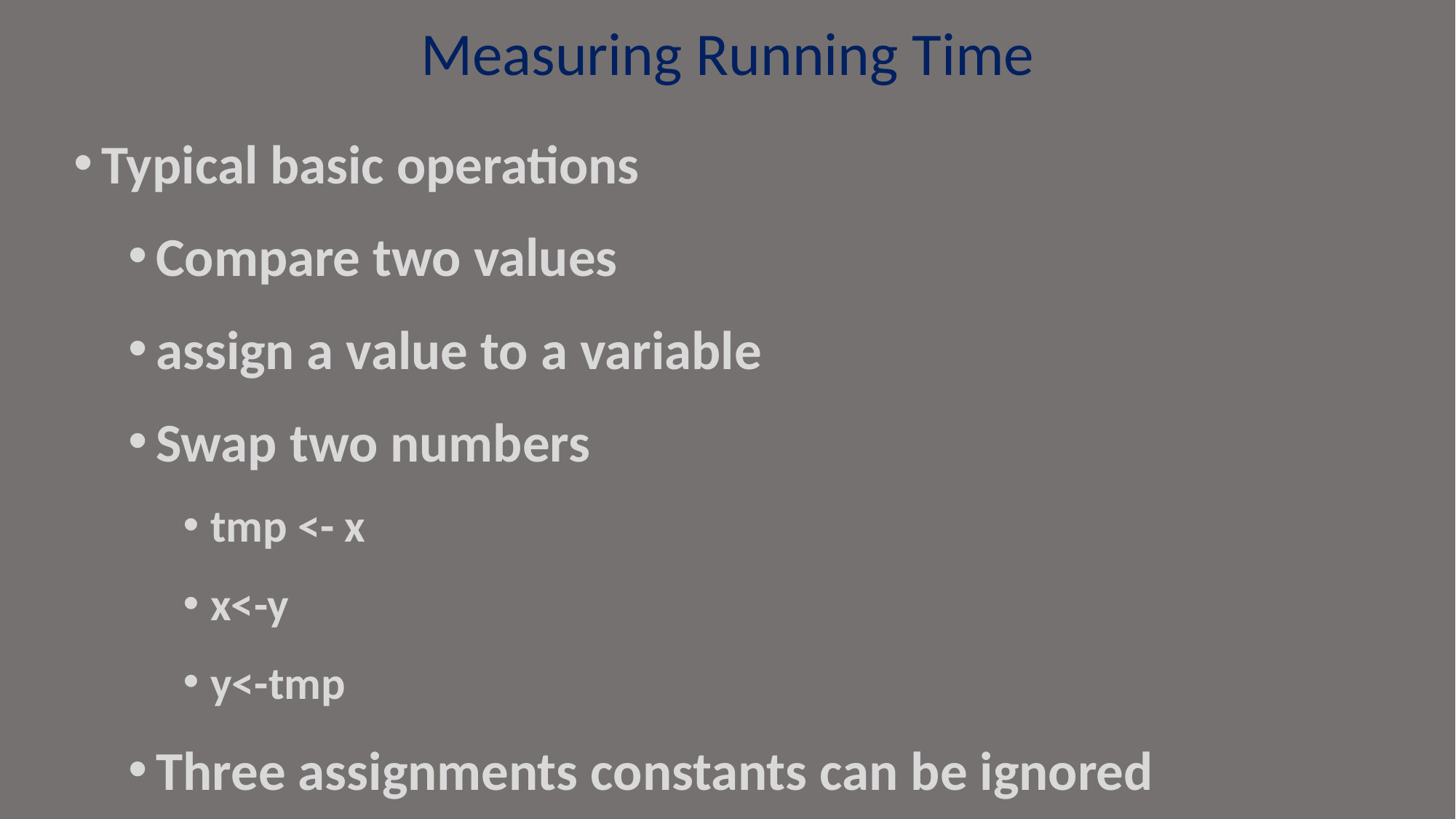

# Measuring Running Time
Typical basic operations
Compare two values
assign a value to a variable
Swap two numbers
tmp <- x
x<-y
y<-tmp
Three assignments constants can be ignored